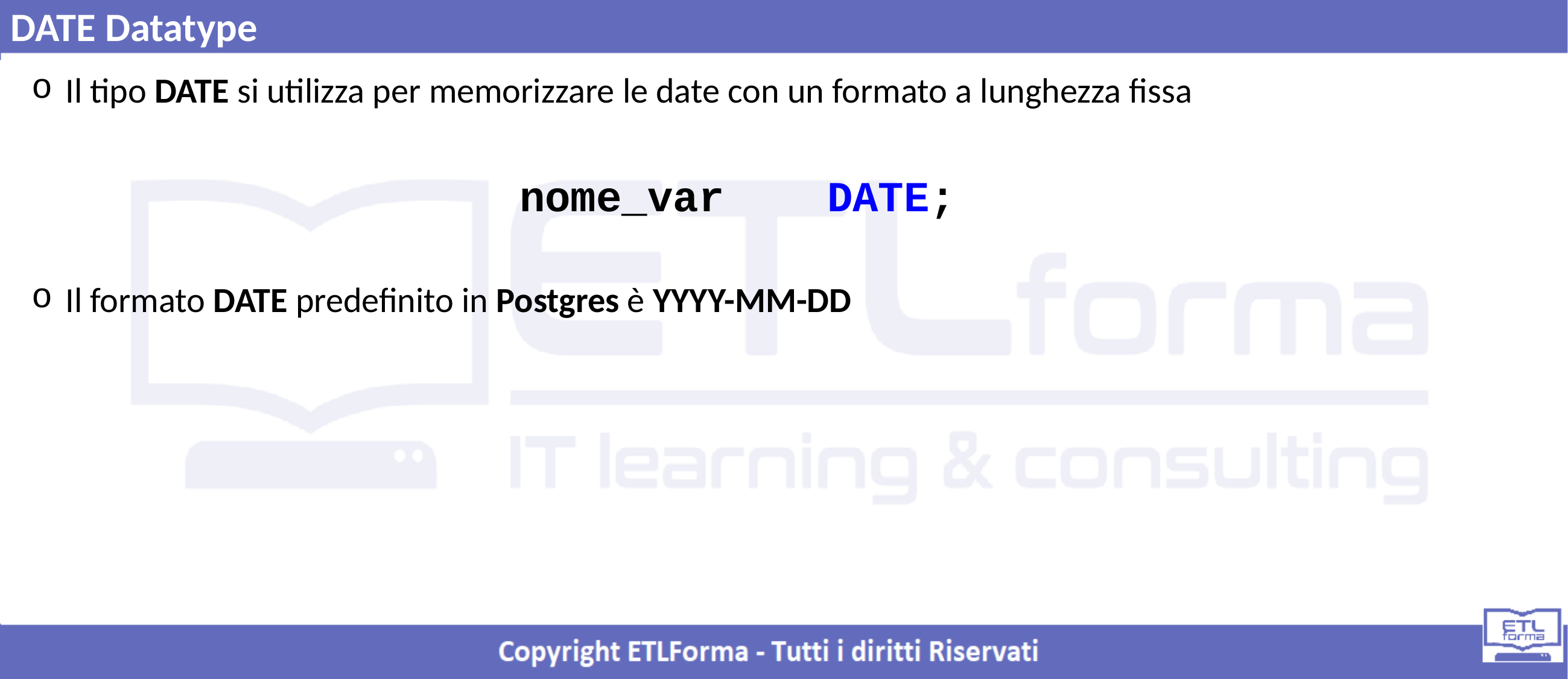

DATE Datatype
Il tipo DATE si utilizza per memorizzare le date con un formato a lunghezza fissa

Il formato DATE predefinito in Postgres è YYYY-MM-DD
nome_var    DATE;